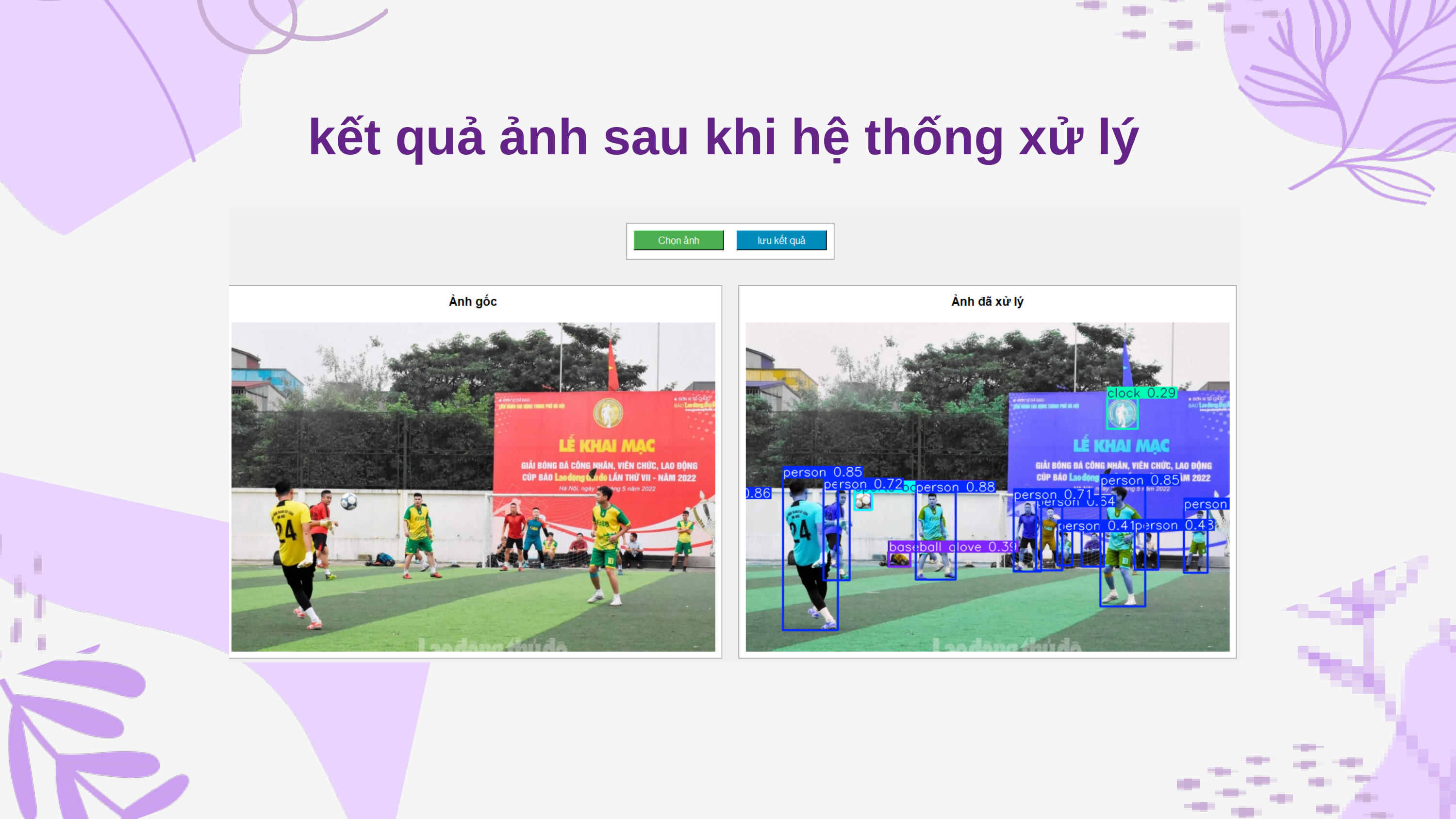

kết quả ảnh sau khi hệ thống xử lý